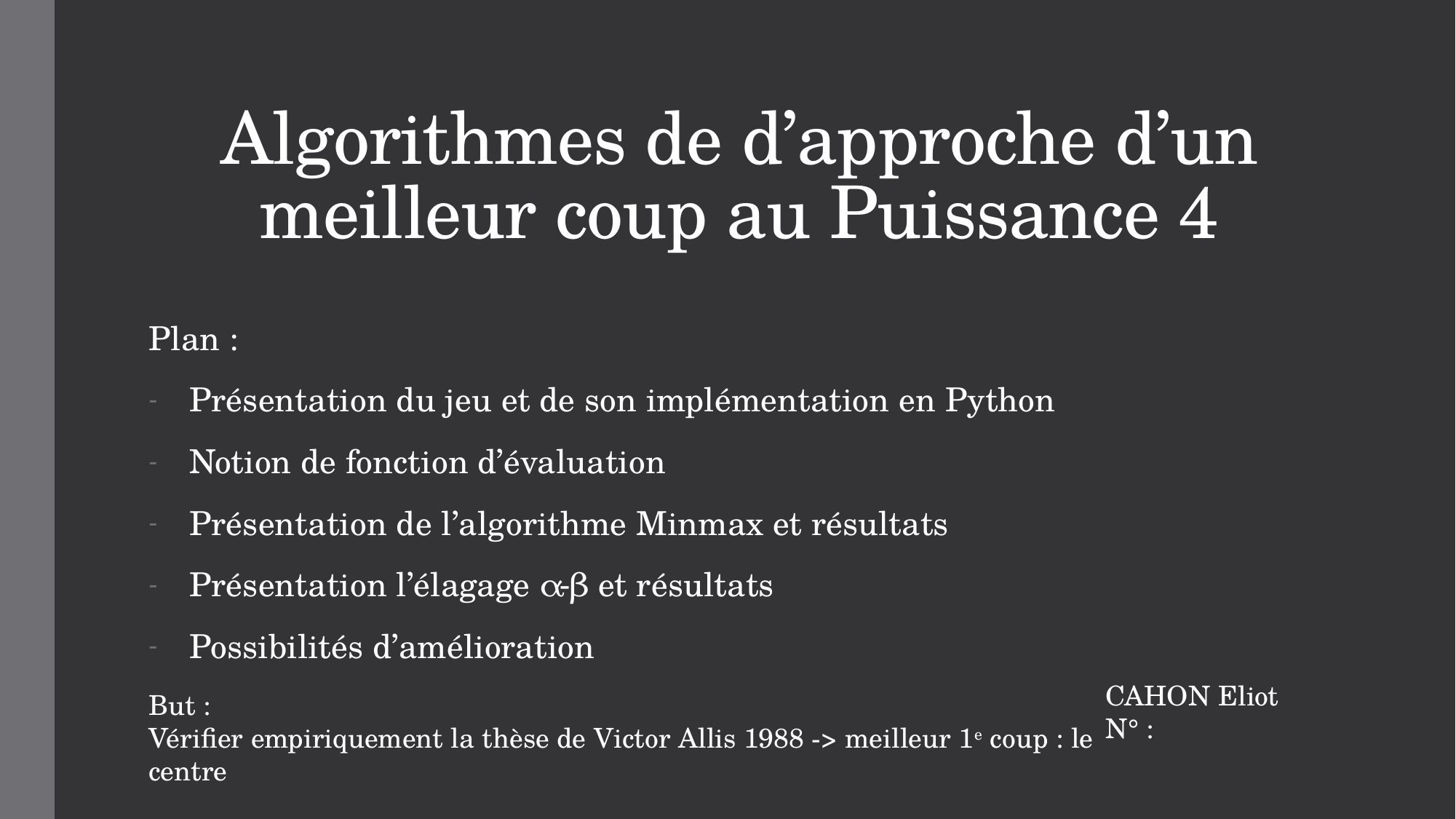

# Algorithmes de d’approche d’un meilleur coup au Puissance 4
Plan :
Présentation du jeu et de son implémentation en Python
Notion de fonction d’évaluation
Présentation de l’algorithme Minmax et résultats
Présentation l’élagage α-β et résultats
Possibilités d’amélioration

CAHON Eliot
N° :
But :
Vérifier empiriquement la thèse de Victor Allis 1988 -> meilleur 1e coup : le centre